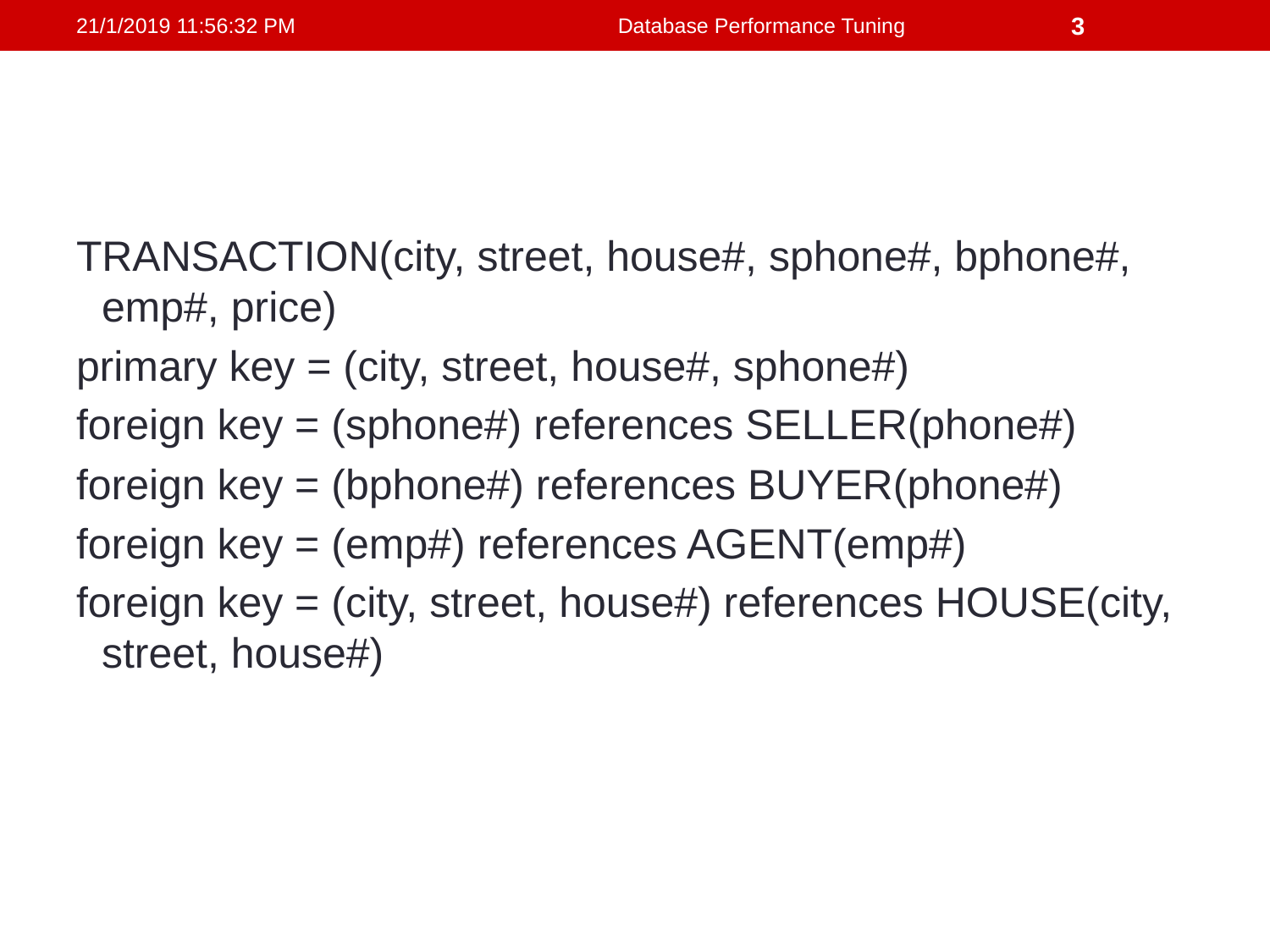

21/1/2019 11:56:32 PM
Database Performance Tuning
3
#
TRANSACTION(city, street, house#, sphone#, bphone#, emp#, price)
primary key = (city, street, house#, sphone#)
foreign key = (sphone#) references SELLER(phone#)
foreign key = (bphone#) references BUYER(phone#)
foreign key = (emp#) references AGENT(emp#)
foreign key = (city, street, house#) references HOUSE(city, street, house#)